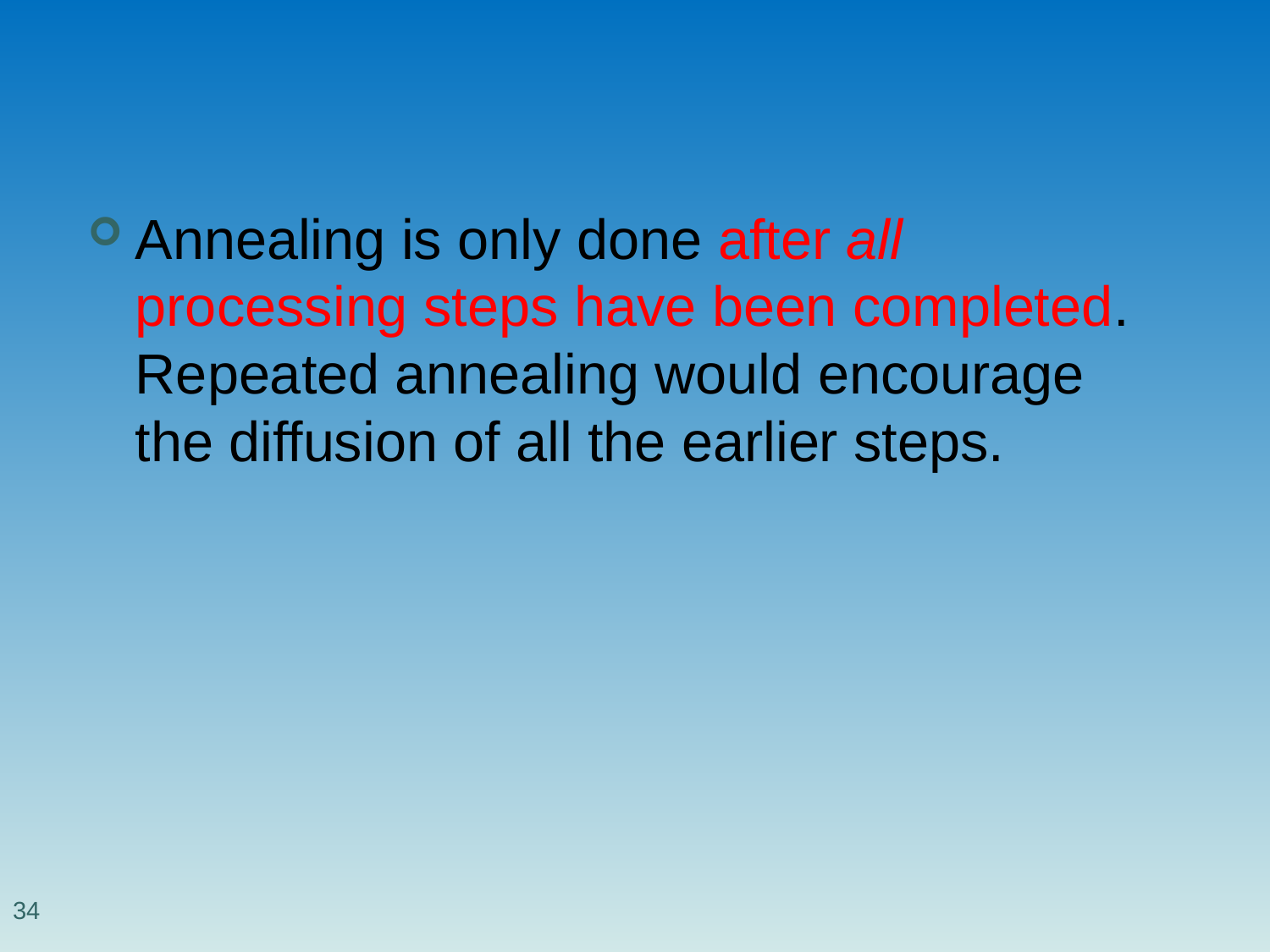

#
Annealing is only done after all processing steps have been completed.  Repeated annealing would encourage the diffusion of all the earlier steps.
34